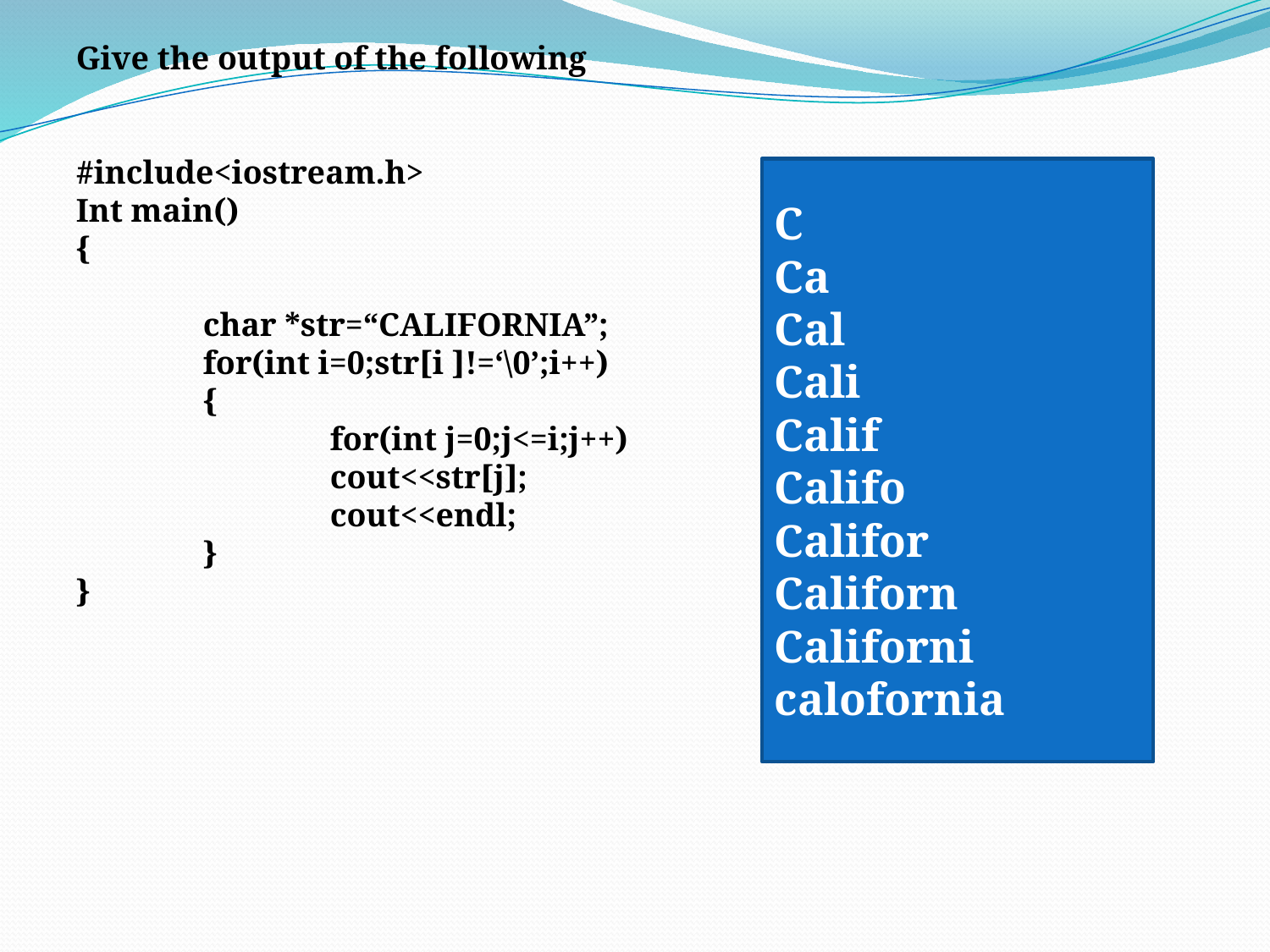

Give the output of the following

#include<iostream.h>
Int main()
{

	char *str=“CALIFORNIA”;
	for(int i=0;str[i ]!=‘\0’;i++)
	{
		for(int j=0;j<=i;j++)
		cout<<str[j];
		cout<<endl;
	}
}

C
Ca
Cal
Cali
Calif
Califo
Califor
Californ
Californi
calofornia